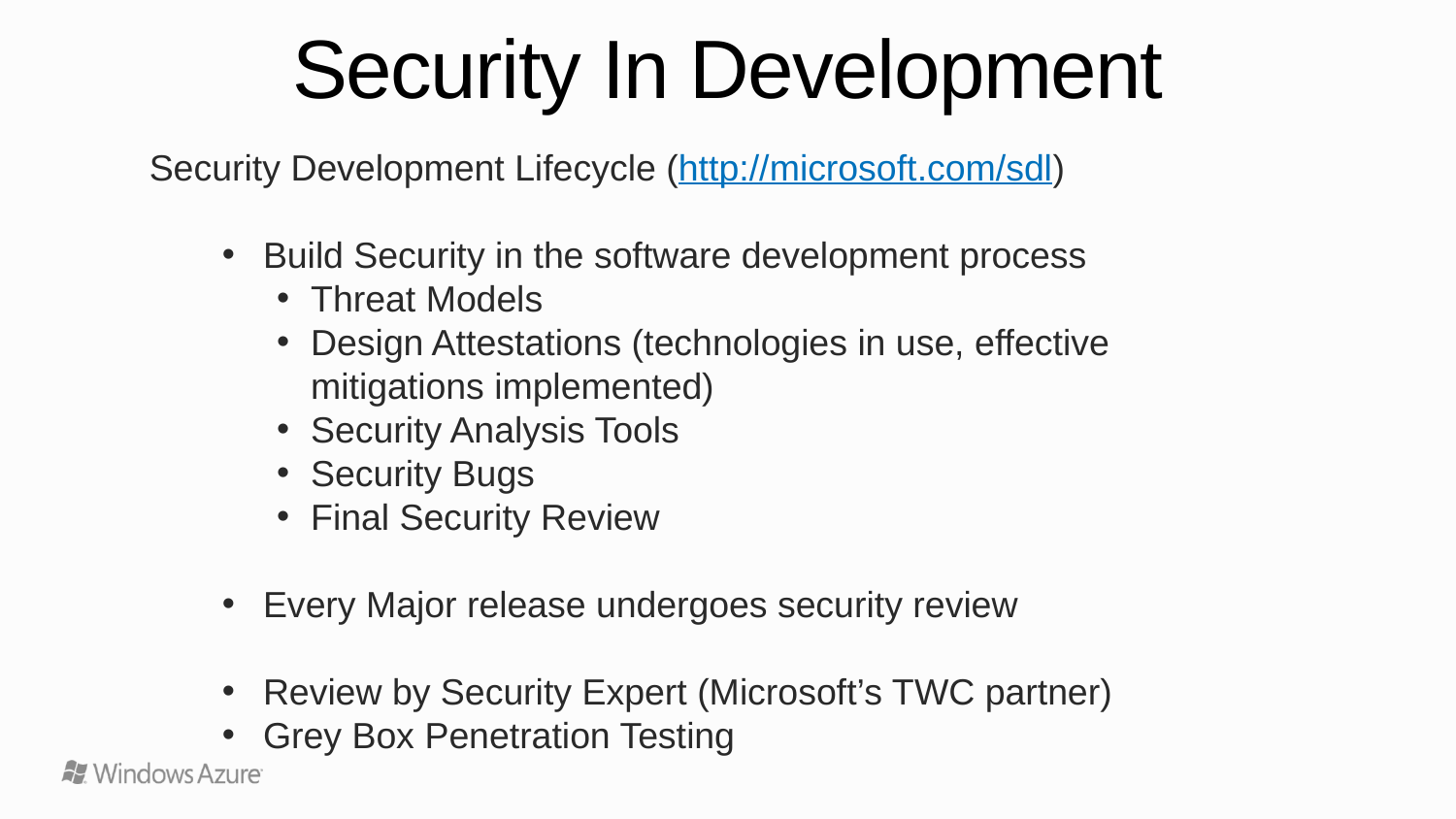

# Security In Development
Security Development Lifecycle (http://microsoft.com/sdl)

Build Security in the software development process
Threat Models
Design Attestations (technologies in use, effective mitigations implemented)
Security Analysis Tools
Security Bugs
Final Security Review

Every Major release undergoes security review

Review by Security Expert (Microsoft’s TWC partner)
Grey Box Penetration Testing